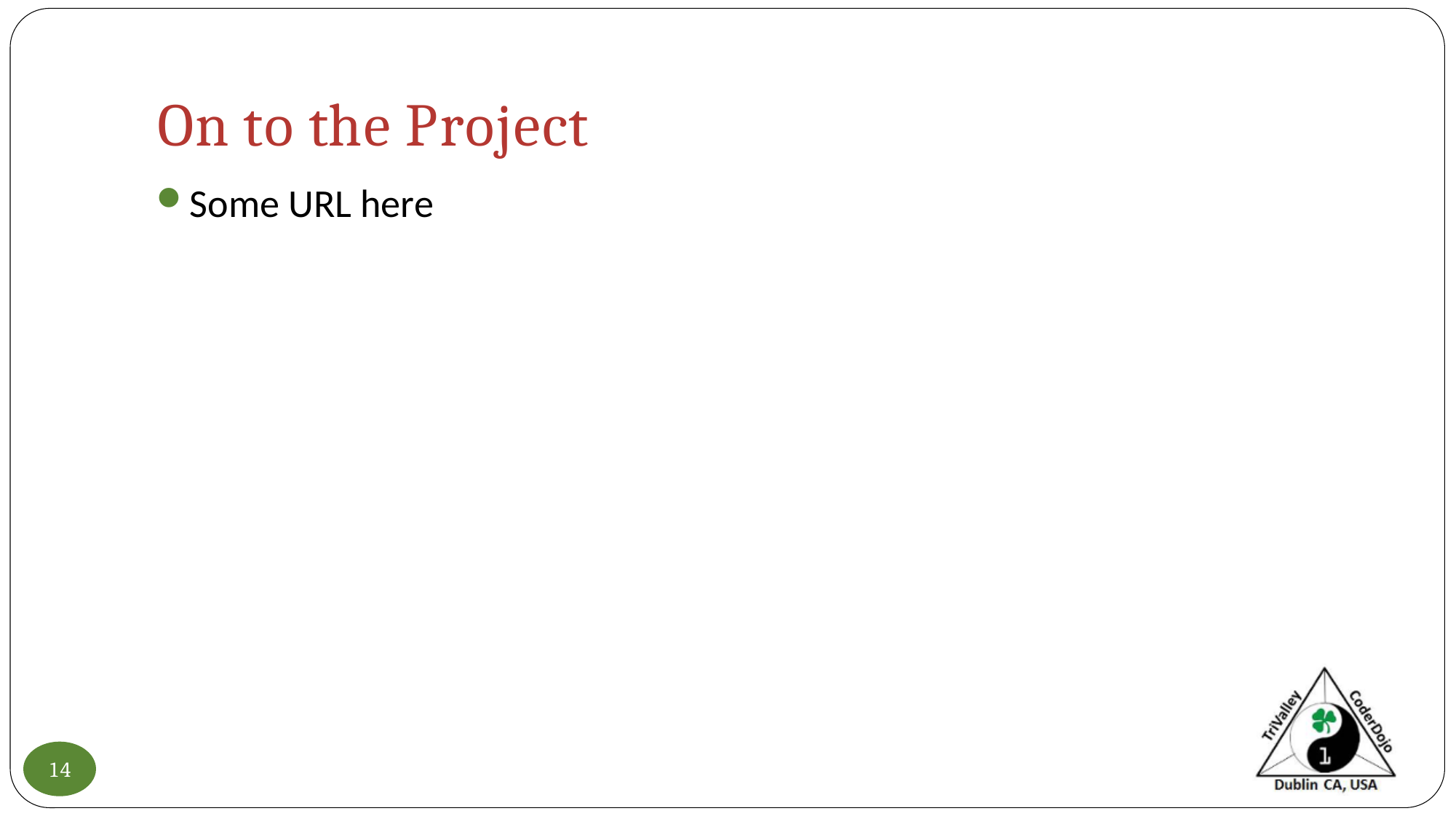

# On to the Project
Some URL here
14